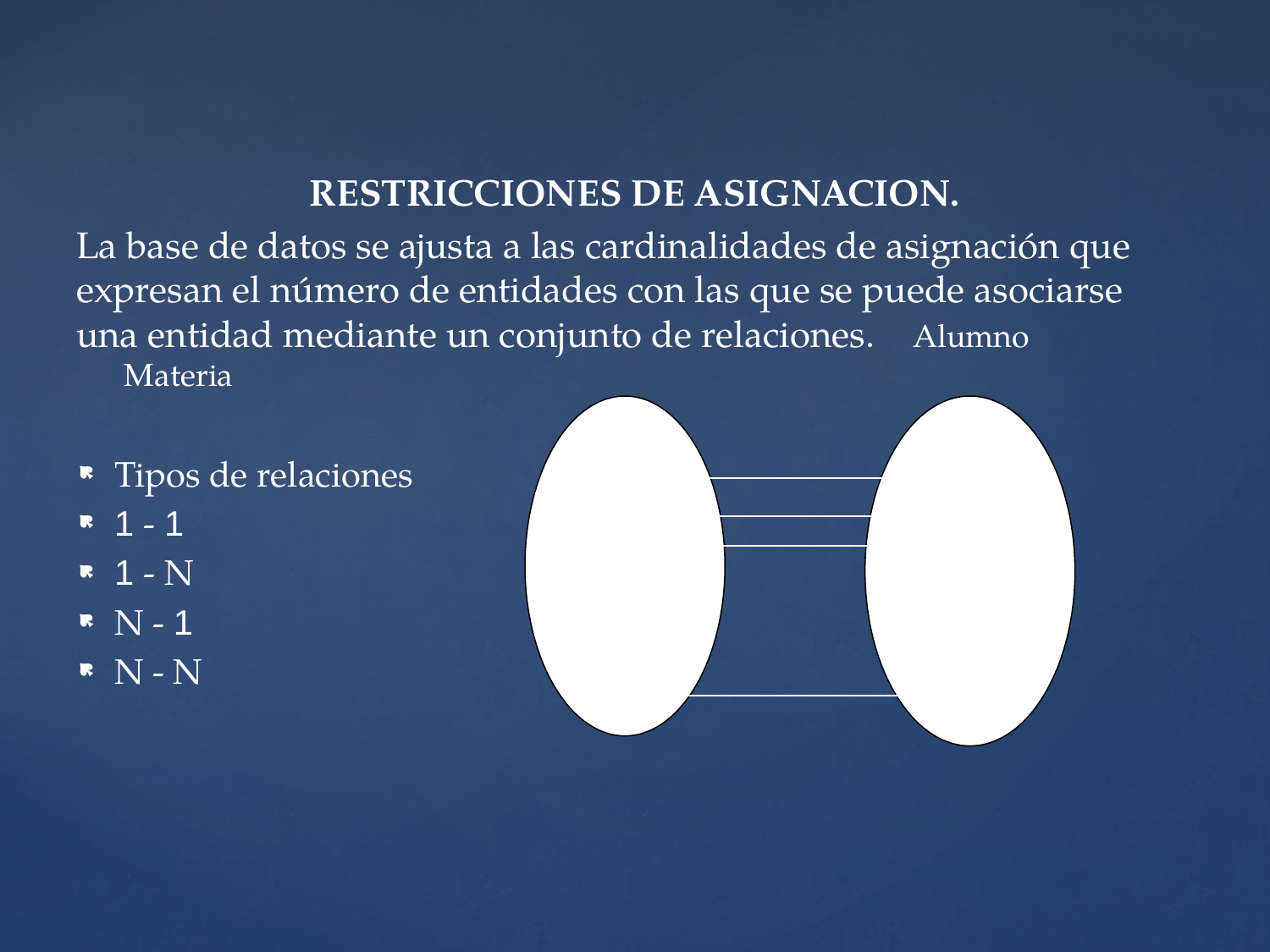

RESTRICCIONES DE ASIGNACION.
La base de datos se ajusta a las cardinalidades de asignación que expresan el número de entidades con las que se puede asociarse una entidad mediante un conjunto de relaciones.    Alumno                           Materia

Tipos de relaciones
1 - 1
1 - N
N - 1
N - N

a1,
a2,
a3,
.
.
.
an
b1,
b2,
b3,
.
.
.
bn